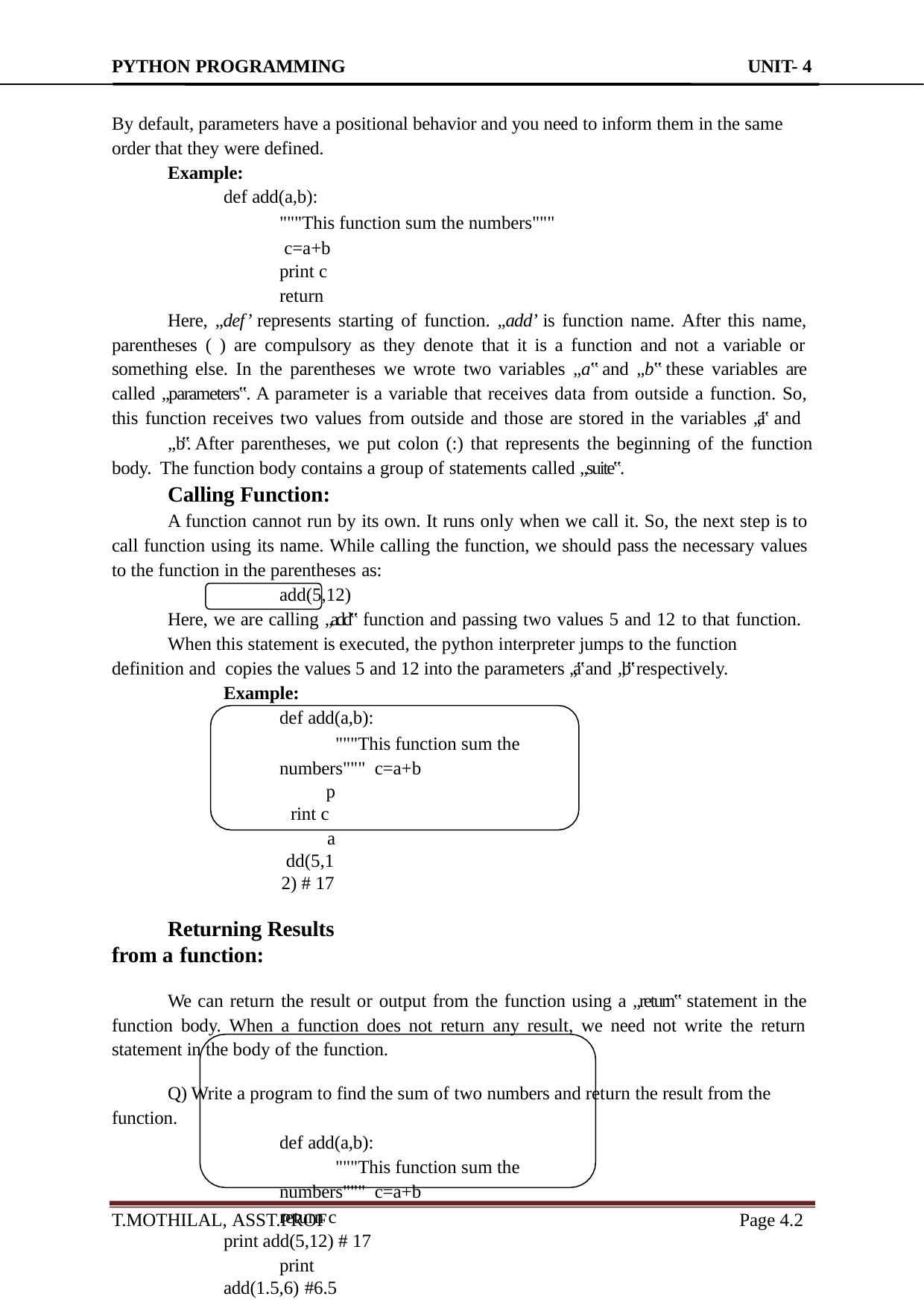

PYTHON PROGRAMMING	UNIT- 4

By default, parameters have a positional behavior and you need to inform them in the same  order that they were defined.
Example:
def add(a,b):
"""This function sum the numbers"""  c=a+b
print c
return
Here, „def’ represents starting of function. „add’ is function name. After this name,  parentheses ( ) are compulsory as they denote that it is a function and not a variable or  something else. In the parentheses we wrote two variables „a‟ and „b‟ these variables are  called „parameters‟. A parameter is a variable that receives data from outside a function. So,  this function receives two values from outside and those are stored in the variables „a‟ and
„b‟. After parentheses, we put colon (:) that represents the beginning of the function body.  The function body contains a group of statements called „suite‟.
Calling Function:
A function cannot run by its own. It runs only when we call it. So, the next step is to  call function using its name. While calling the function, we should pass the necessary values  to the function in the parentheses as:
add(5,12)
Here, we are calling „add‟ function and passing two values 5 and 12 to that function.
When this statement is executed, the python interpreter jumps to the function definition and  copies the values 5 and 12 into the parameters „a‟ and „b‟ respectively.
Example:
def add(a,b):
"""This function sum the numbers"""  c=a+b
print c
add(5,12) # 17

Returning Results from a function:
We can return the result or output from the function using a „return‟ statement in the  function body. When a function does not return any result, we need not write the return  statement in the body of the function.

Q) Write a program to find the sum of two numbers and return the result from the  function.
def add(a,b):
"""This function sum the numbers"""  c=a+b
return c  print add(5,12) # 17
print add(1.5,6) #6.5

T.MOTHILAL, ASST.PROF
Page 4.2